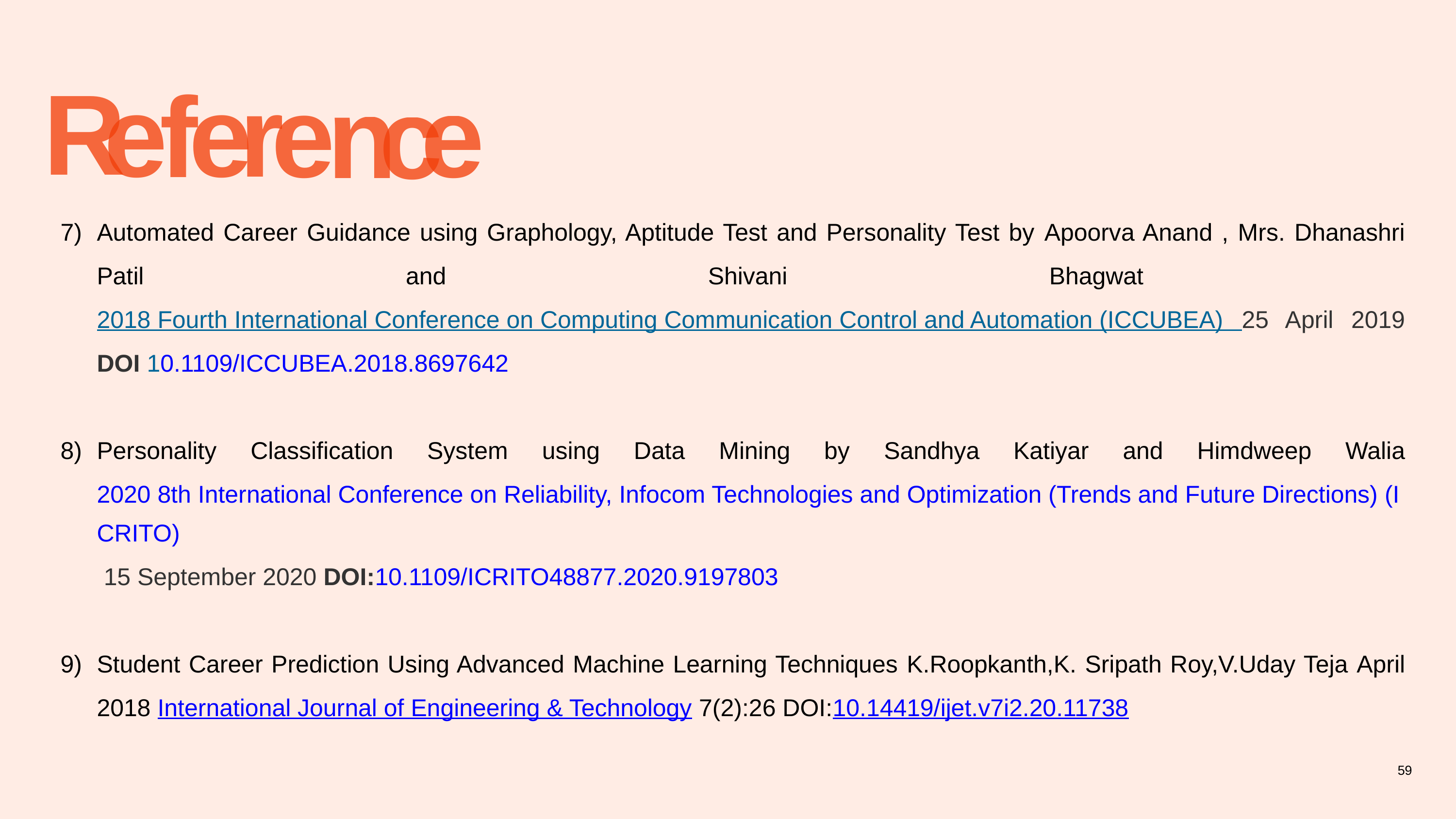

R

e
e
r
e
e
n
c

f
Automated Career Guidance using Graphology, Aptitude Test and Personality Test by Apoorva Anand , Mrs. Dhanashri Patil and Shivani Bhagwat  2018 Fourth International Conference on Computing Communication Control and Automation (ICCUBEA) 25 April 2019 DOI 10.1109/ICCUBEA.2018.8697642

Personality Classification System using Data Mining by Sandhya Katiyar and Himdweep Walia 2020 8th International Conference on Reliability, Infocom Technologies and Optimization (Trends and Future Directions) (ICRITO) 15 September 2020 DOI:10.1109/ICRITO48877.2020.9197803

Student Career Prediction Using Advanced Machine Learning Techniques K.Roopkanth,K. Sripath Roy,V.Uday Teja April 2018 International Journal of Engineering & Technology 7(2):26 DOI:10.14419/ijet.v7i2.20.11738
59